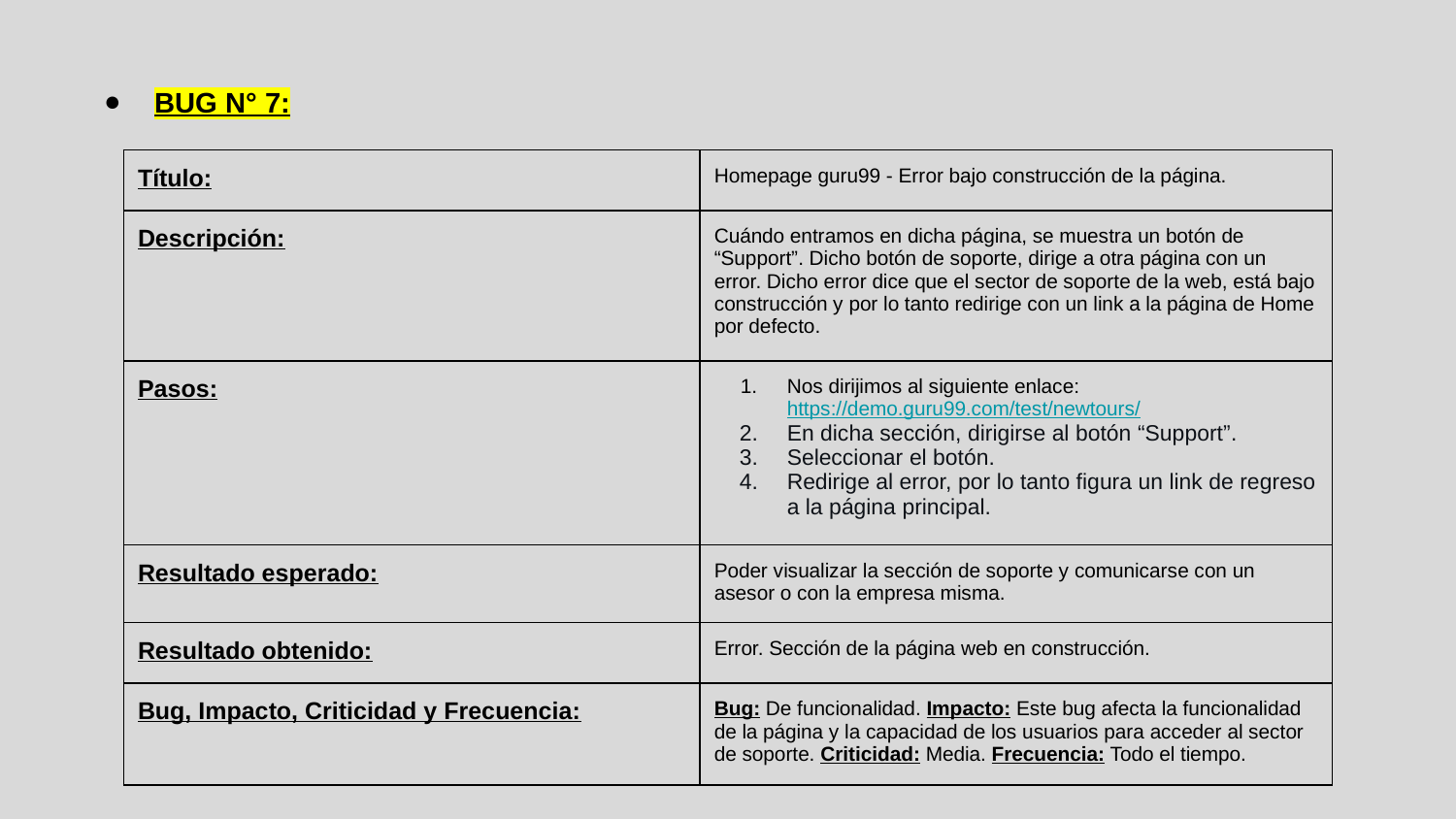

BUG N° 7:
| Título: | Homepage guru99 - Error bajo construcción de la página. |
| --- | --- |
| Descripción: | Cuándo entramos en dicha página, se muestra un botón de “Support”. Dicho botón de soporte, dirige a otra página con un error. Dicho error dice que el sector de soporte de la web, está bajo construcción y por lo tanto redirige con un link a la página de Home por defecto. |
| Pasos: | Nos dirijimos al siguiente enlace: https://demo.guru99.com/test/newtours/ En dicha sección, dirigirse al botón “Support”. Seleccionar el botón. Redirige al error, por lo tanto figura un link de regreso a la página principal. |
| Resultado esperado: | Poder visualizar la sección de soporte y comunicarse con un asesor o con la empresa misma. |
| Resultado obtenido: | Error. Sección de la página web en construcción. |
| Bug, Impacto, Criticidad y Frecuencia: | Bug: De funcionalidad. Impacto: Este bug afecta la funcionalidad de la página y la capacidad de los usuarios para acceder al sector de soporte. Criticidad: Media. Frecuencia: Todo el tiempo. |